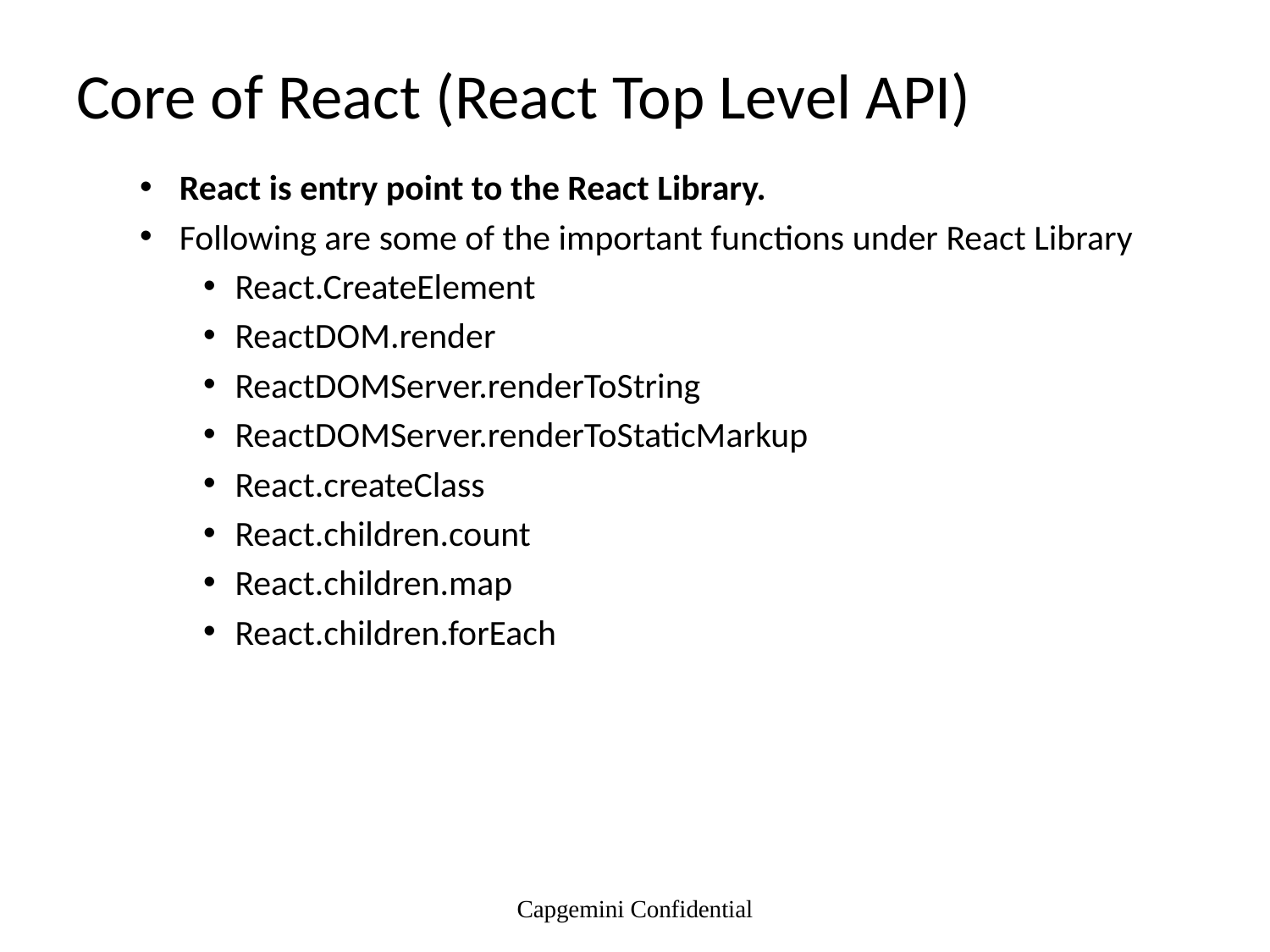

# Core of React (React Top Level API)
React is entry point to the React Library.
Following are some of the important functions under React Library
React.CreateElement
ReactDOM.render
ReactDOMServer.renderToString
ReactDOMServer.renderToStaticMarkup
React.createClass
React.children.count
React.children.map
React.children.forEach

Capgemini Confidential